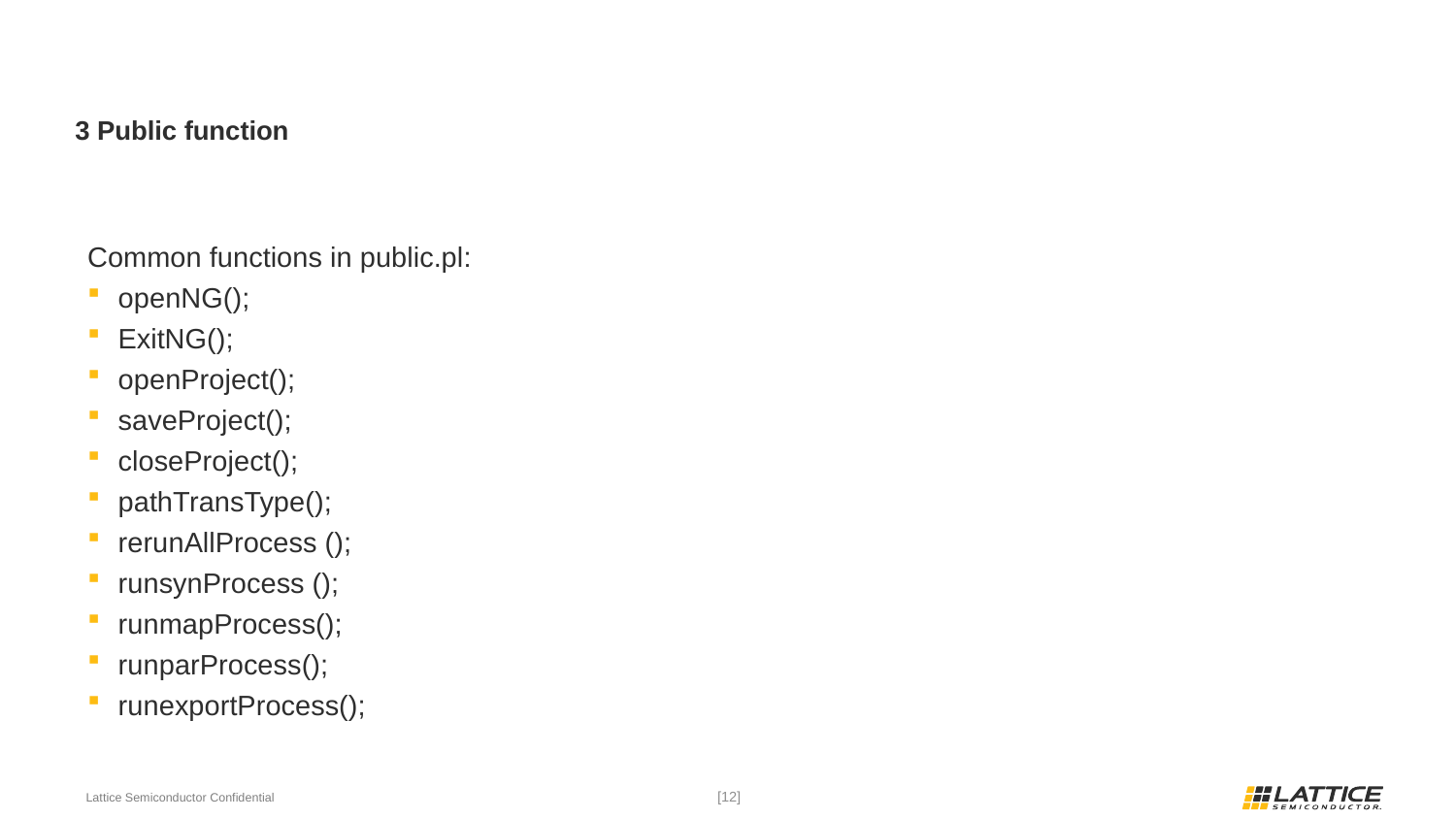

# 3 Public function

Common functions in public.pl:
openNG();
ExitNG();
openProject();
saveProject();
closeProject();
pathTransType();
rerunAllProcess ();
runsynProcess ();
runmapProcess();
runparProcess();
runexportProcess();